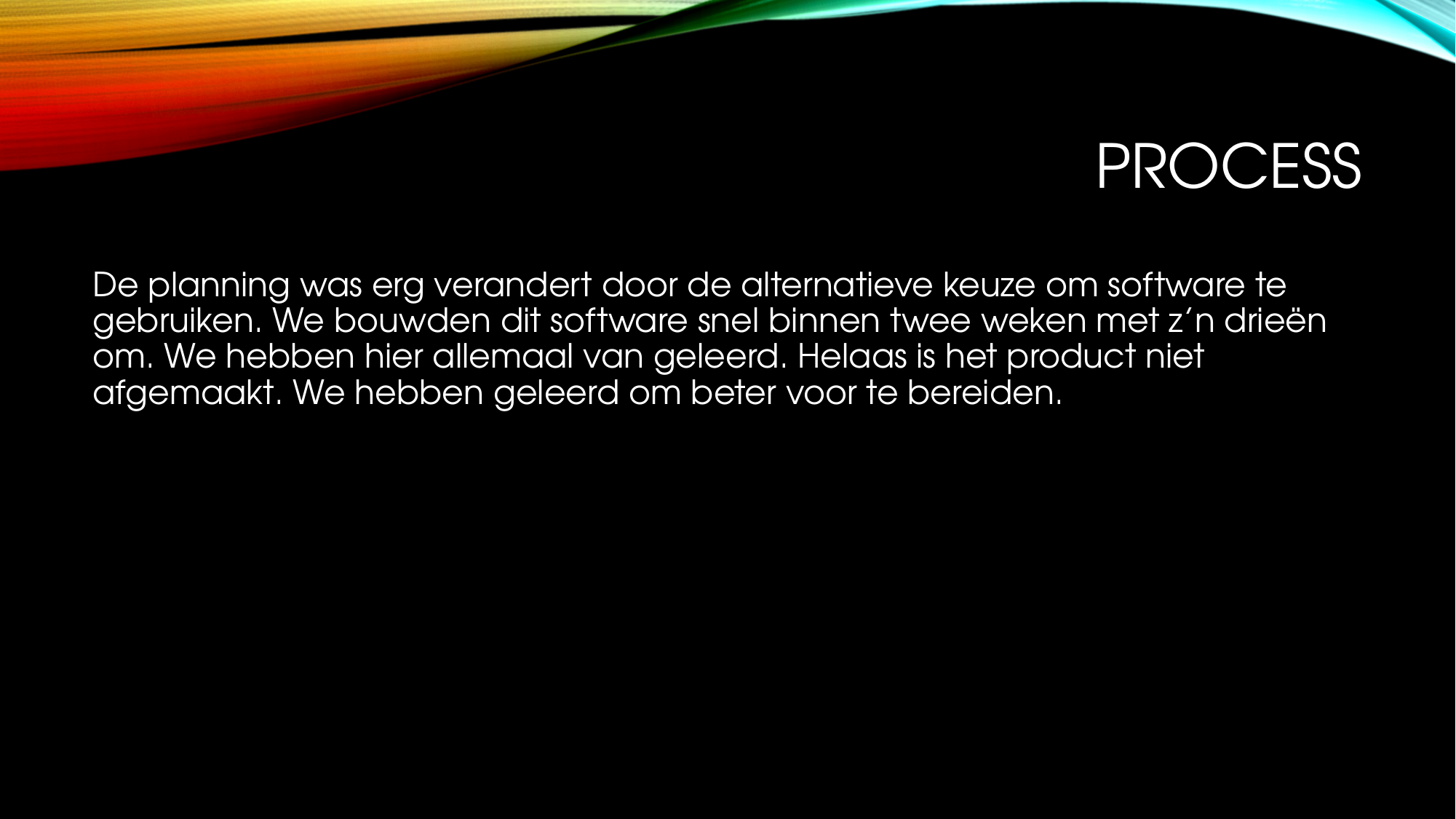

# Process
De planning was erg verandert door de alternatieve keuze om software te gebruiken. We bouwden dit software snel binnen twee weken met z’n drieën om. We hebben hier allemaal van geleerd. Helaas is het product niet afgemaakt. We hebben geleerd om beter voor te bereiden.